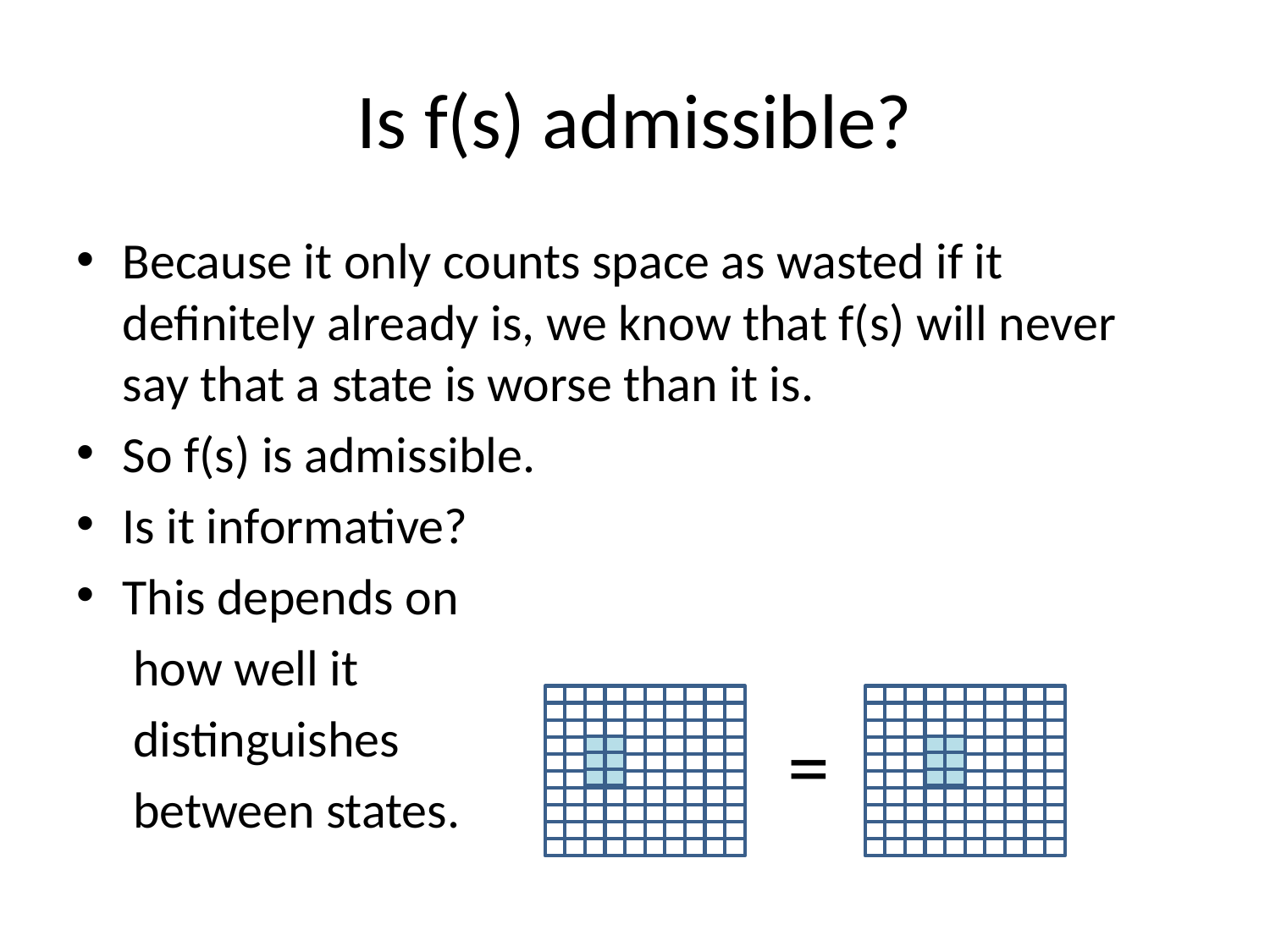

# Is f(s) admissible?
Because it only counts space as wasted if it definitely already is, we know that f(s) will never say that a state is worse than it is.
So f(s) is admissible.
Is it informative?
This depends on
     how well it
     distinguishes
     between states.

=